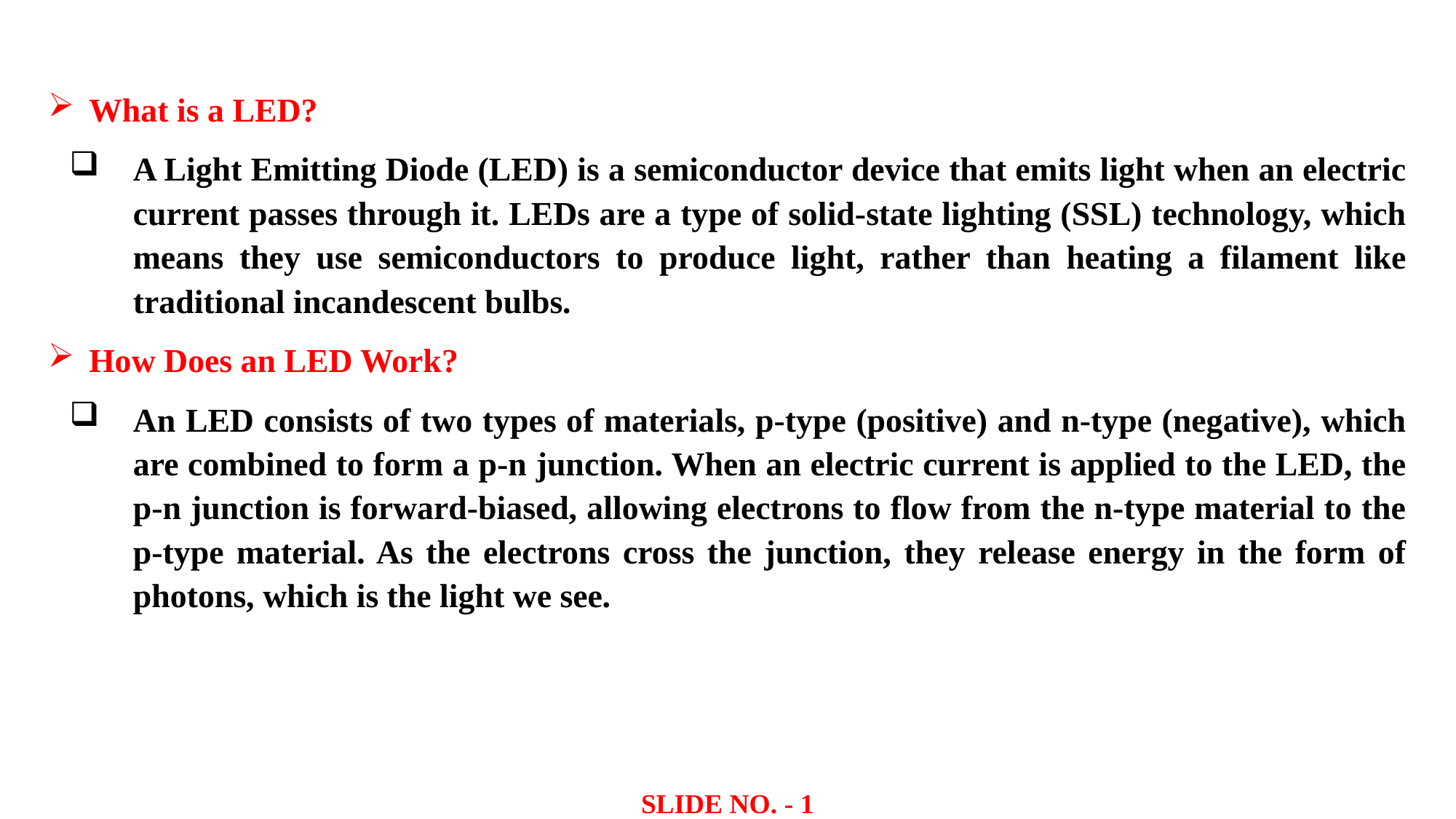

What is a LED?
A Light Emitting Diode (LED) is a semiconductor device that emits light when an electric current passes through it. LEDs are a type of solid-state lighting (SSL) technology, which means they use semiconductors to produce light, rather than heating a filament like traditional incandescent bulbs.
How Does an LED Work?
An LED consists of two types of materials, p-type (positive) and n-type (negative), which are combined to form a p-n junction. When an electric current is applied to the LED, the p-n junction is forward-biased, allowing electrons to flow from the n-type material to the p-type material. As the electrons cross the junction, they release energy in the form of photons, which is the light we see.
SLIDE NO. - 1